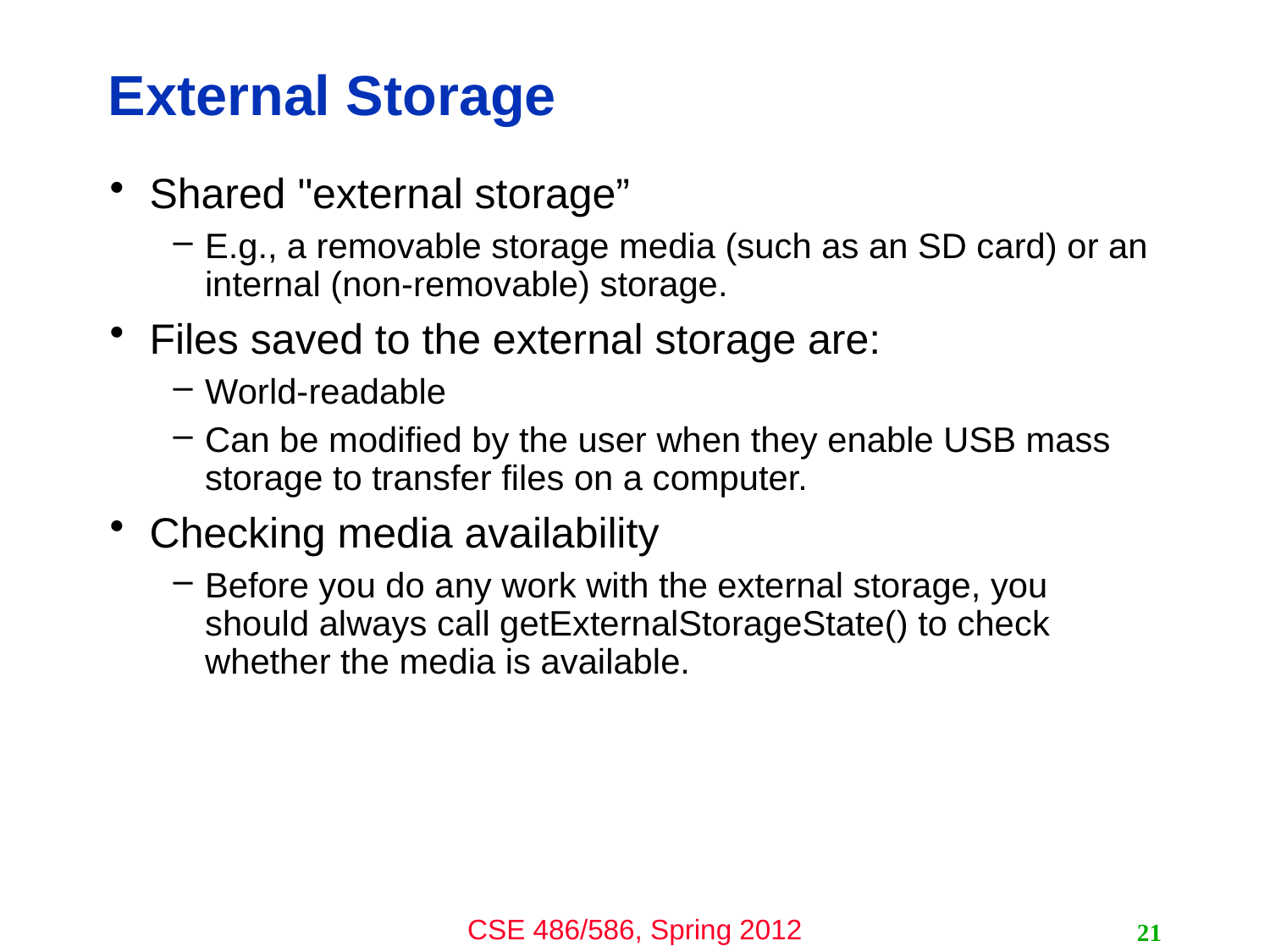

# External Storage
Shared "external storage”
E.g., a removable storage media (such as an SD card) or an internal (non-removable) storage.
Files saved to the external storage are:
World-readable
Can be modified by the user when they enable USB mass storage to transfer files on a computer.
Checking media availability
Before you do any work with the external storage, you should always call getExternalStorageState() to check whether the media is available.
21